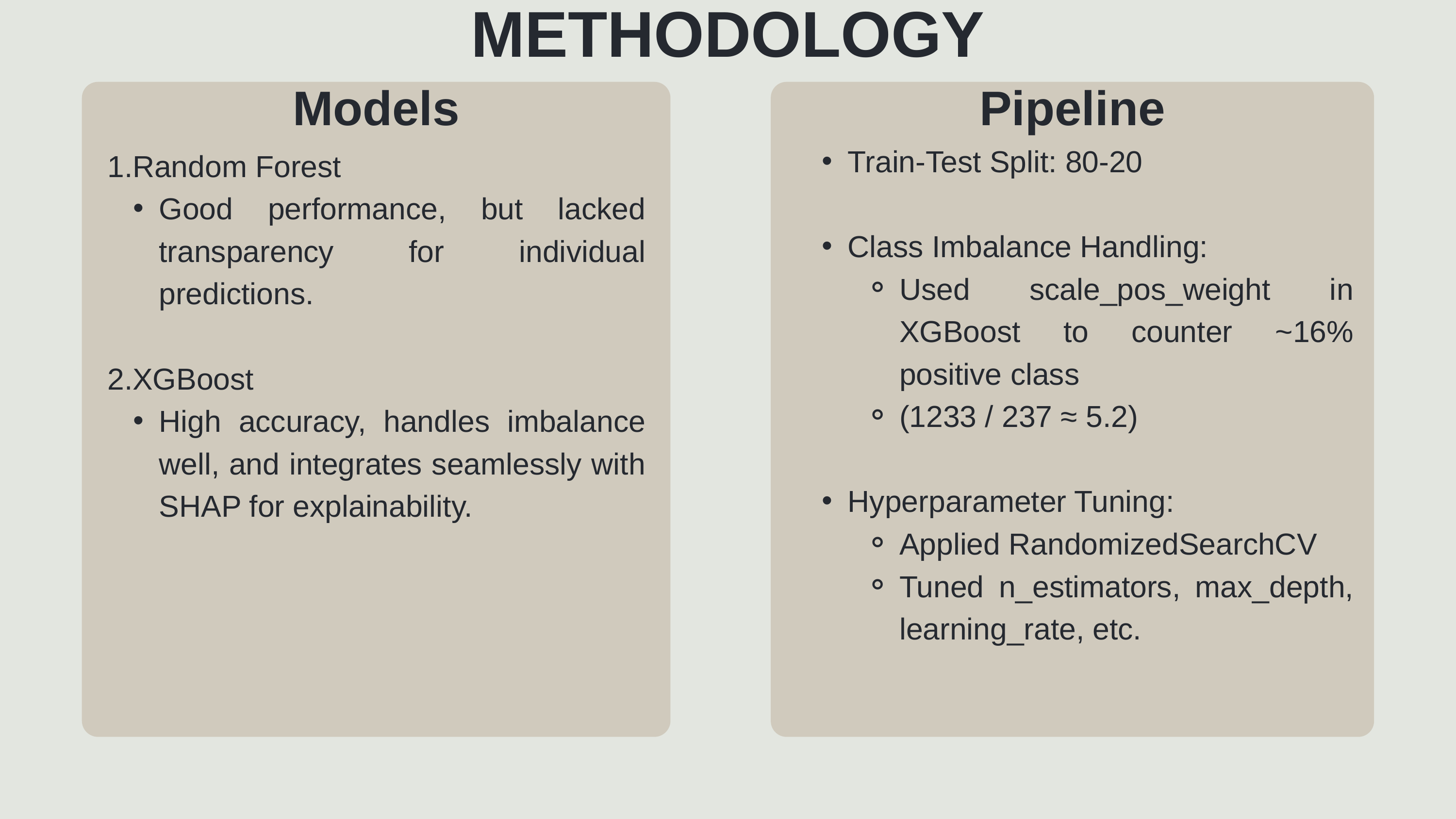

METHODOLOGY

Models
Pipeline
Train-Test Split: 80-20

Class Imbalance Handling:
Used scale_pos_weight in XGBoost to counter ~16% positive class
(1233 / 237 ≈ 5.2)

Hyperparameter Tuning:
Applied RandomizedSearchCV
Tuned n_estimators, max_depth, learning_rate, etc.

1.Random Forest
Good performance, but lacked transparency for individual predictions.

2.XGBoost
High accuracy, handles imbalance well, and integrates seamlessly with SHAP for explainability.